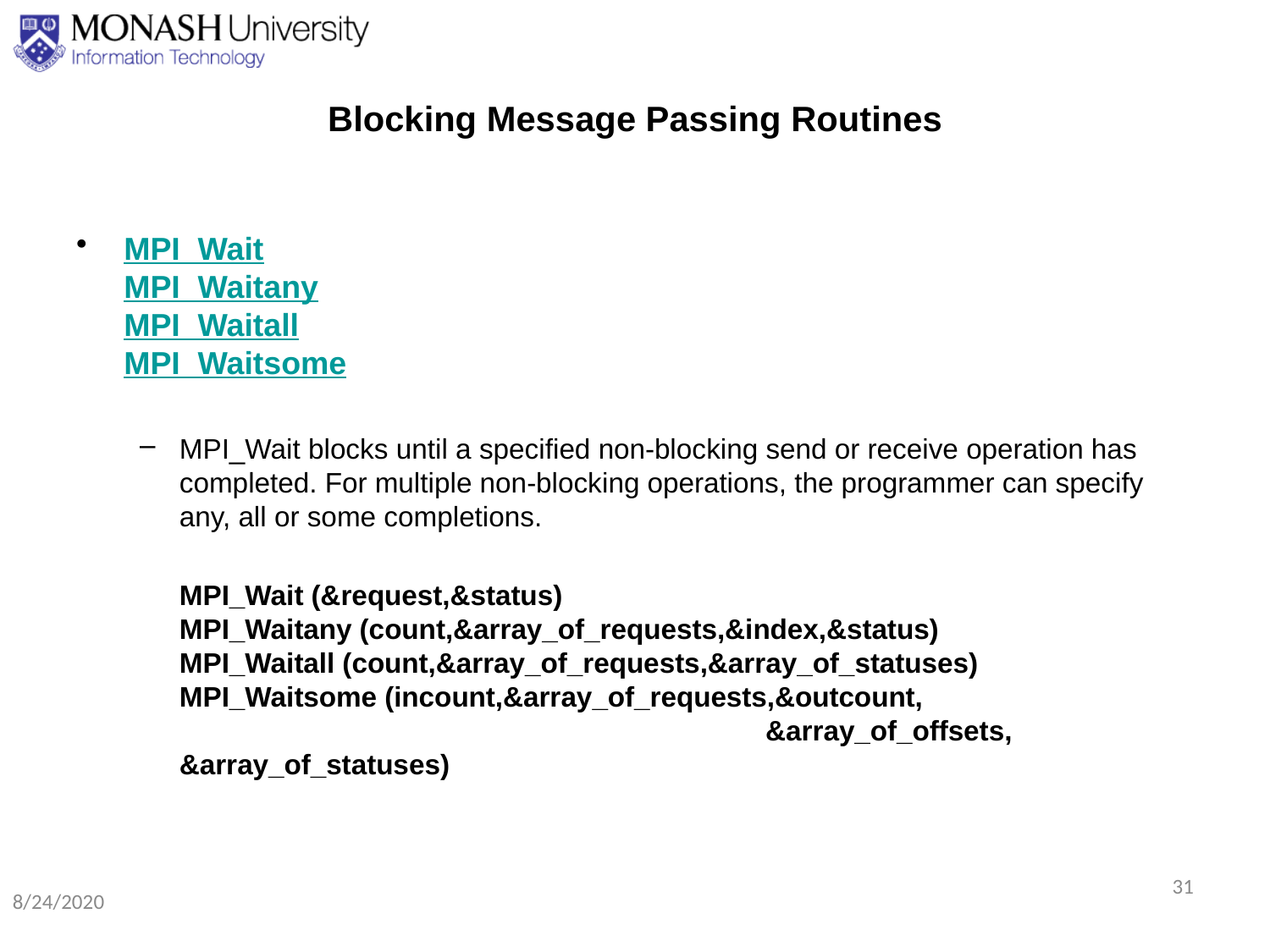

# Blocking Message Passing Routines
MPI_Wait
MPI_Waitany
MPI_Waitall
MPI_Waitsome

MPI_Wait blocks until a specified non-blocking send or receive operation has completed. For multiple non-blocking operations, the programmer can specify any, all or some completions.

	MPI_Wait (&request,&status)
MPI_Waitany (count,&array_of_requests,&index,&status)
MPI_Waitall (count,&array_of_requests,&array_of_statuses)
MPI_Waitsome (incount,&array_of_requests,&outcount,
 				          &array_of_offsets, &array_of_statuses)

31
8/24/2020